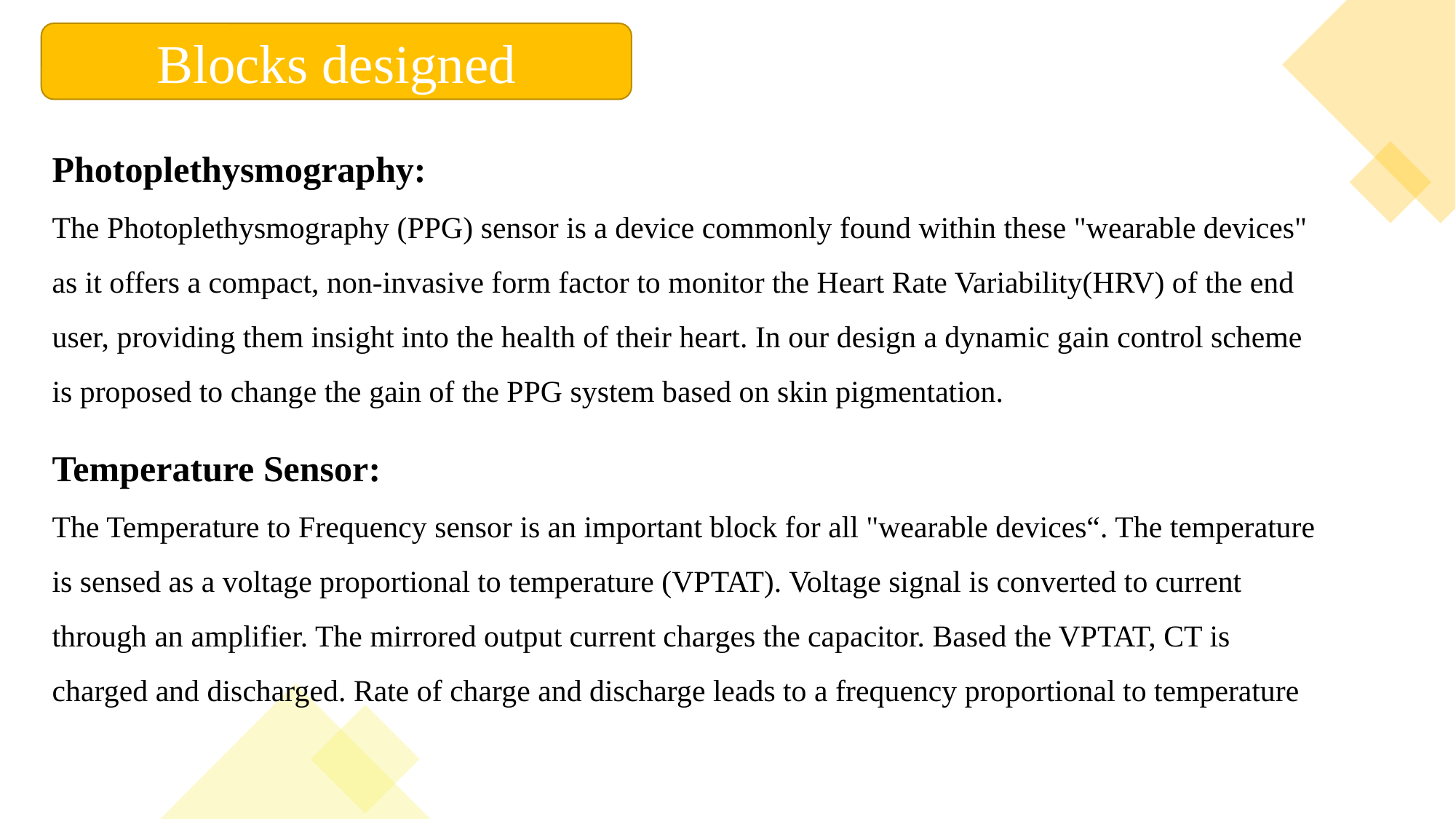

Blocks designed
Photoplethysmography:
The Photoplethysmography (PPG) sensor is a device commonly found within these "wearable devices" as it offers a compact, non-invasive form factor to monitor the Heart Rate Variability(HRV) of the end user, providing them insight into the health of their heart. In our design a dynamic gain control scheme is proposed to change the gain of the PPG system based on skin pigmentation.

Temperature Sensor:
The Temperature to Frequency sensor is an important block for all "wearable devices“. The temperature is sensed as a voltage proportional to temperature (VPTAT). Voltage signal is converted to current through an amplifier. The mirrored output current charges the capacitor. Based the VPTAT, CT is charged and discharged. Rate of charge and discharge leads to a frequency proportional to temperature